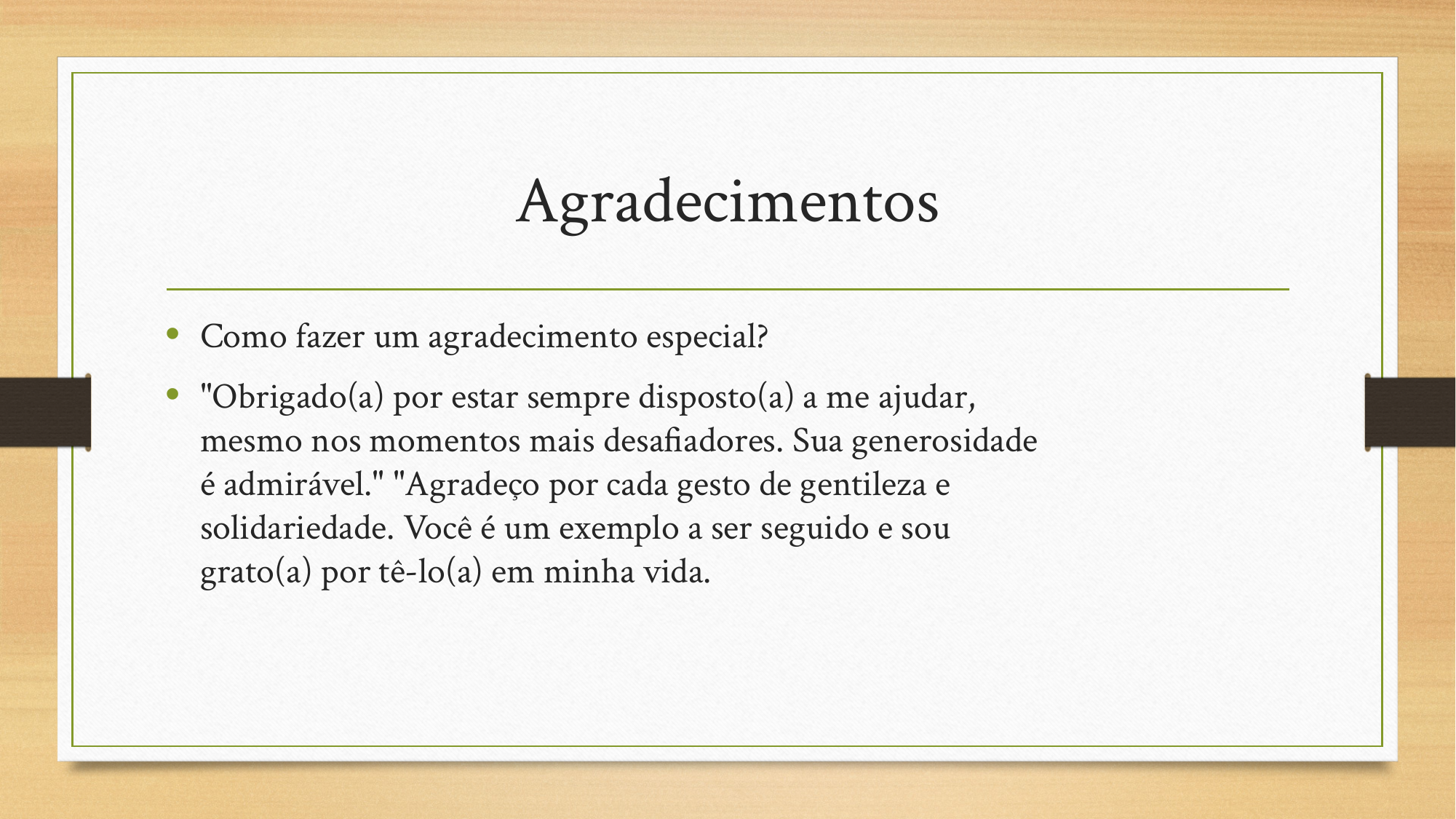

# Agradecimentos
Como fazer um agradecimento especial?
"Obrigado(a) por estar sempre disposto(a) a me ajudar, mesmo nos momentos mais desafiadores. Sua generosidade é admirável." "Agradeço por cada gesto de gentileza e solidariedade. Você é um exemplo a ser seguido e sou grato(a) por tê-lo(a) em minha vida.